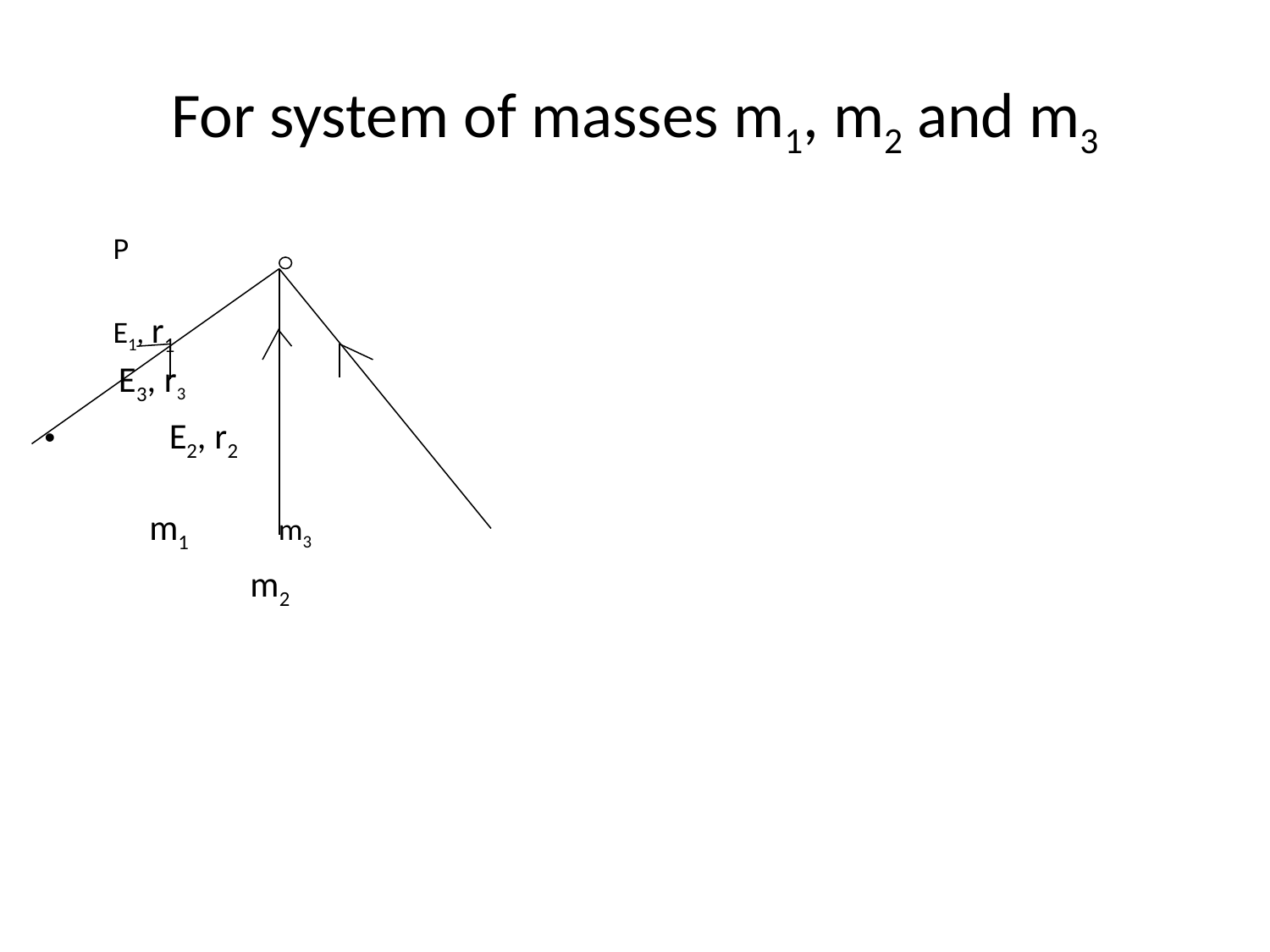

# For system of masses m1, m2 and m3

					P

				E1, r1	   	         		            E3, r3
							               E2, r2

			         m1			       m3
			                          		m2